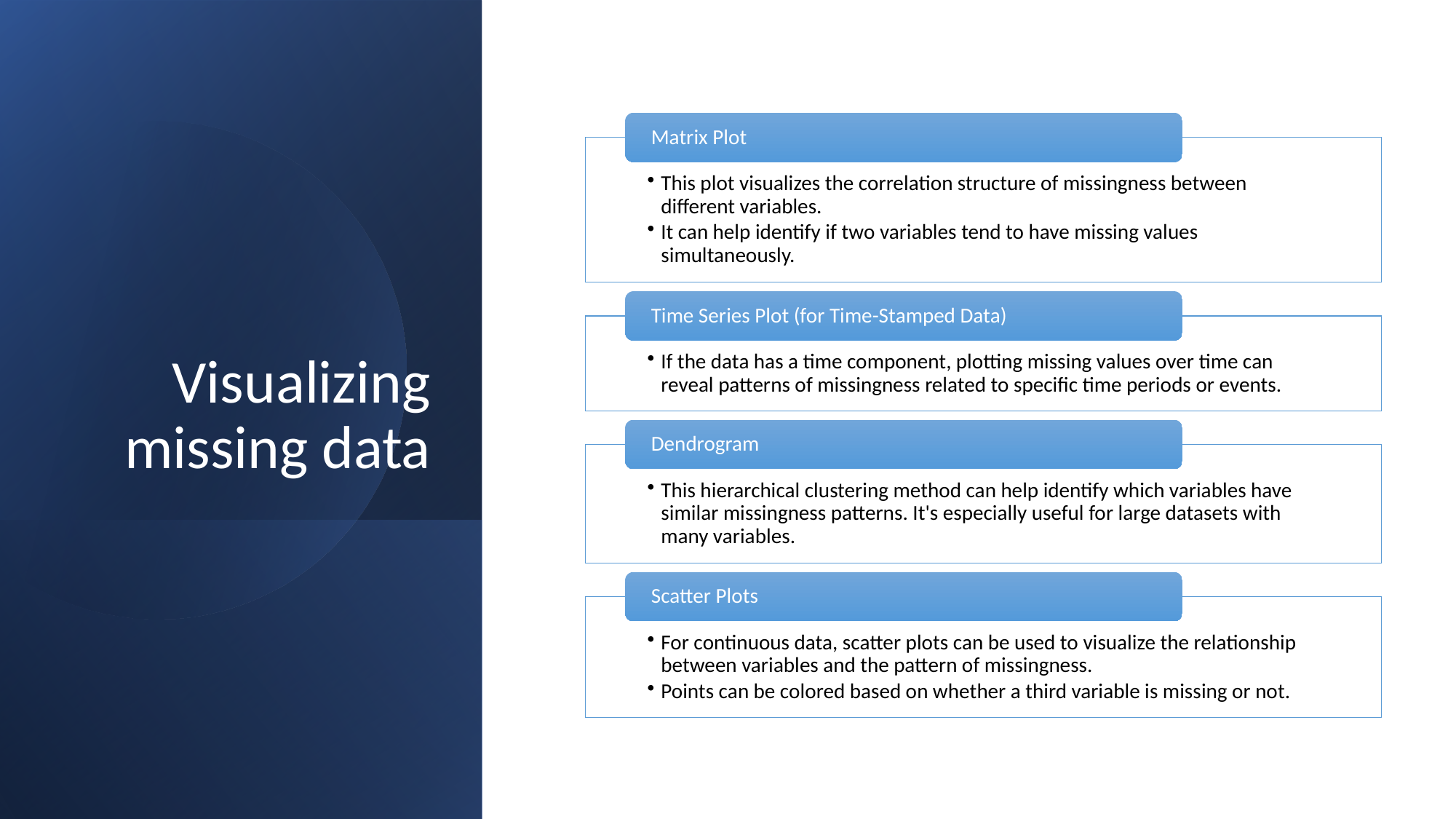

This plot visualizes the correlation structure of missingness between different variables.
It can help identify if two variables tend to have missing values simultaneously.
Matrix Plot
If the data has a time component, plotting missing values over time can reveal patterns of missingness related to specific time periods or events.
Time Series Plot (for Time-Stamped Data)
This hierarchical clustering method can help identify which variables have similar missingness patterns. It's especially useful for large datasets with many variables.
Dendrogram
For continuous data, scatter plots can be used to visualize the relationship between variables and the pattern of missingness.
Points can be colored based on whether a third variable is missing or not.
Scatter Plots

# Visualizing missing data